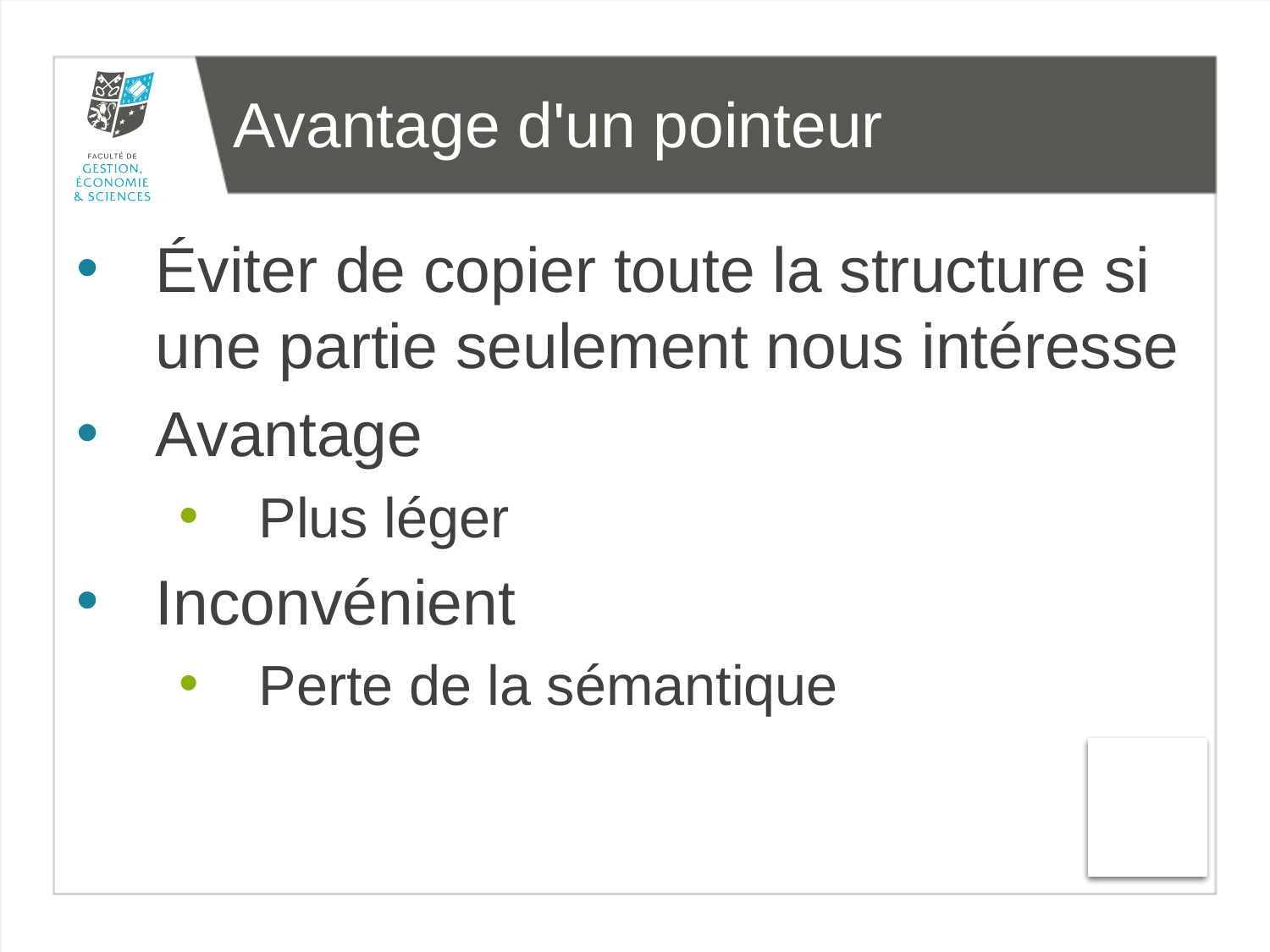

# Avantage d'un pointeur
Éviter de copier toute la structure si une partie seulement nous intéresse
Avantage
Plus léger
Inconvénient
Perte de la sémantique